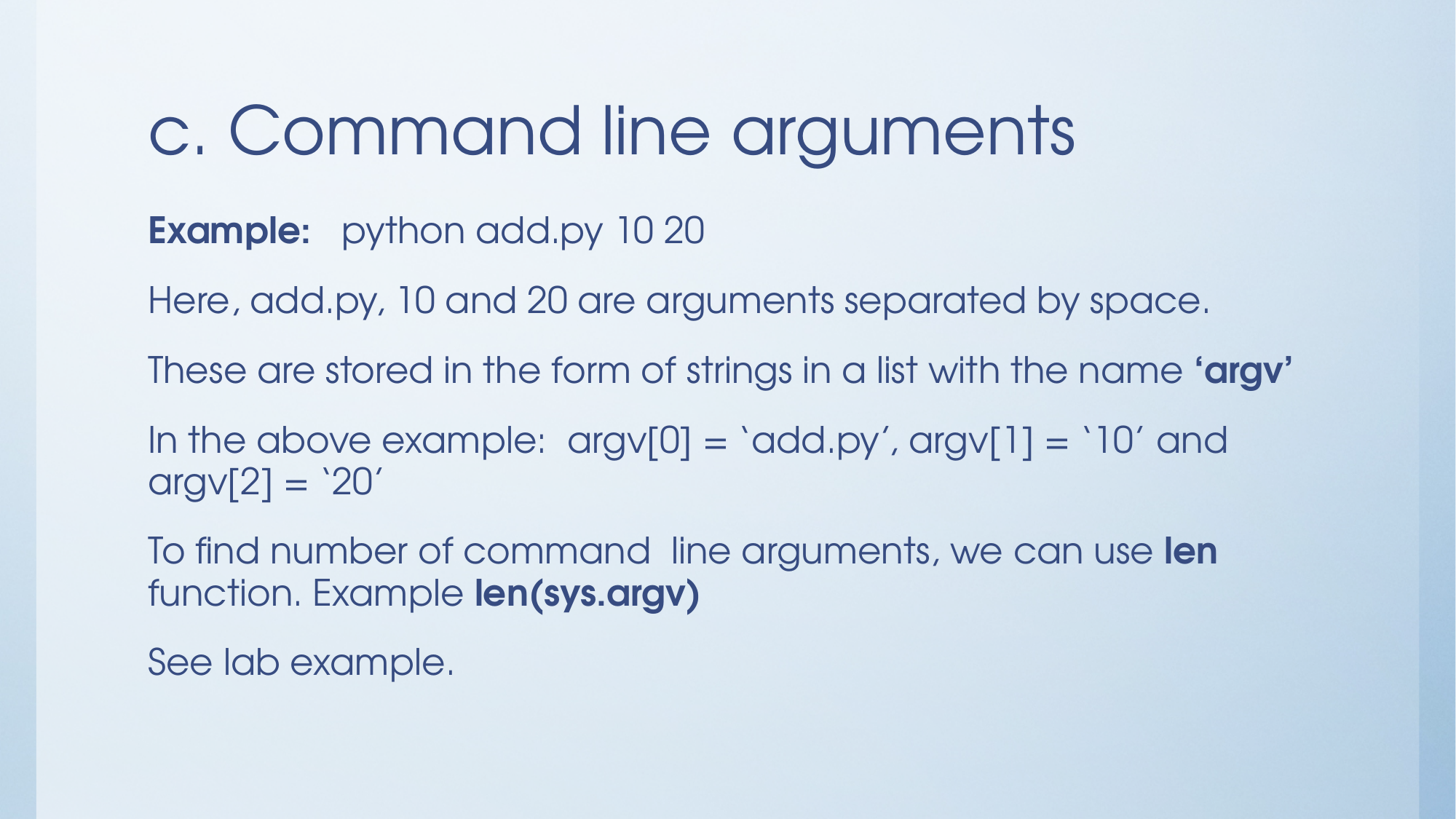

# c. Command line arguments
Example:   python add.py 10 20
Here, add.py, 10 and 20 are arguments separated by space.
These are stored in the form of strings in a list with the name ‘argv’
In the above example:  argv[0] = ‘add.py’, argv[1] = ‘10’ and argv[2] = ‘20’
To find number of command  line arguments, we can use len function. Example len(sys.argv)
See lab example.